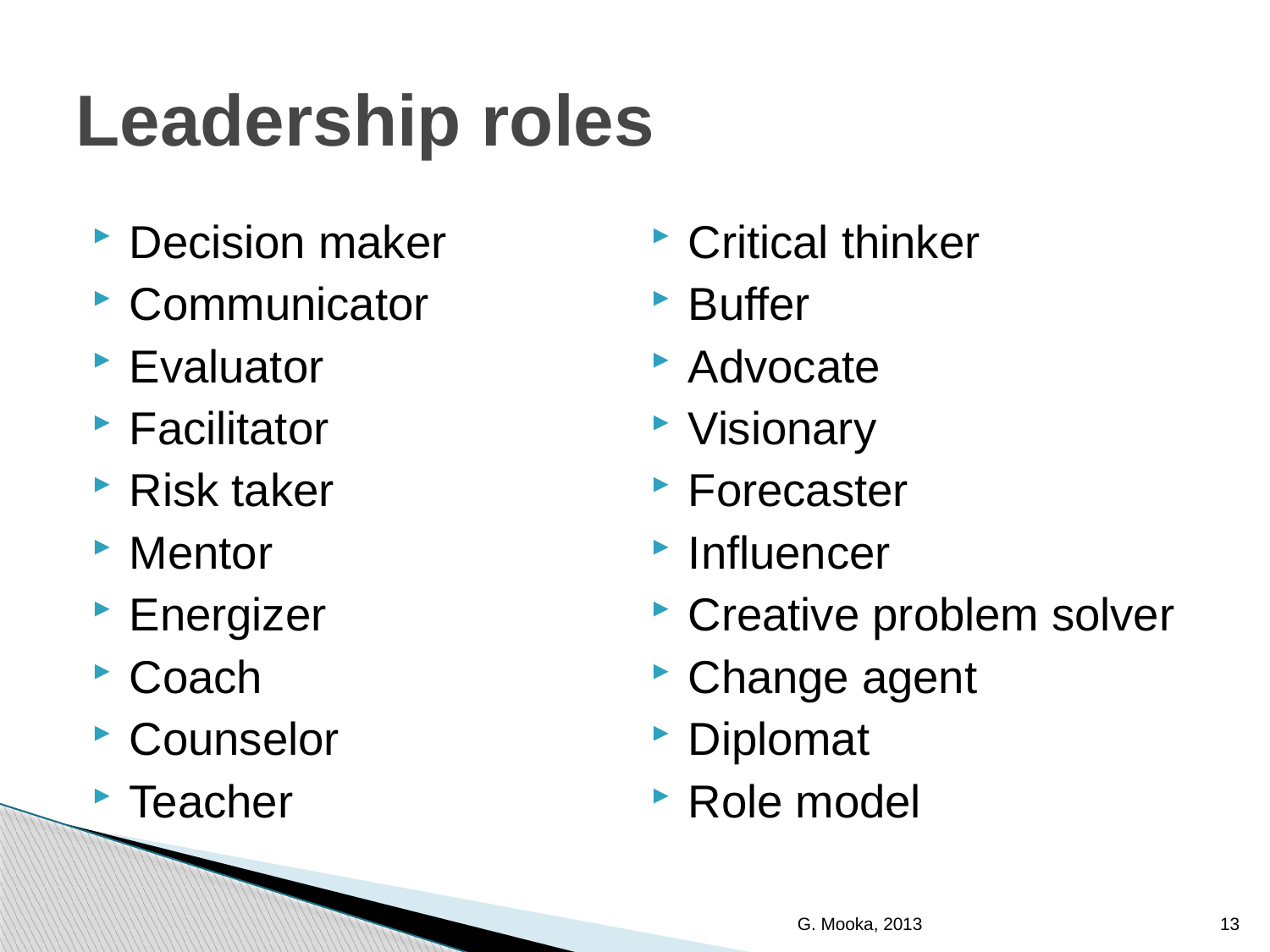

# Leadership roles
Decision maker
Communicator
Evaluator
Facilitator
Risk taker
Mentor
Energizer
Coach
Counselor
Teacher
Critical thinker
Buffer
Advocate
Visionary
Forecaster
Influencer
Creative problem solver
Change agent
Diplomat
Role model
G. Mooka, 2013
13